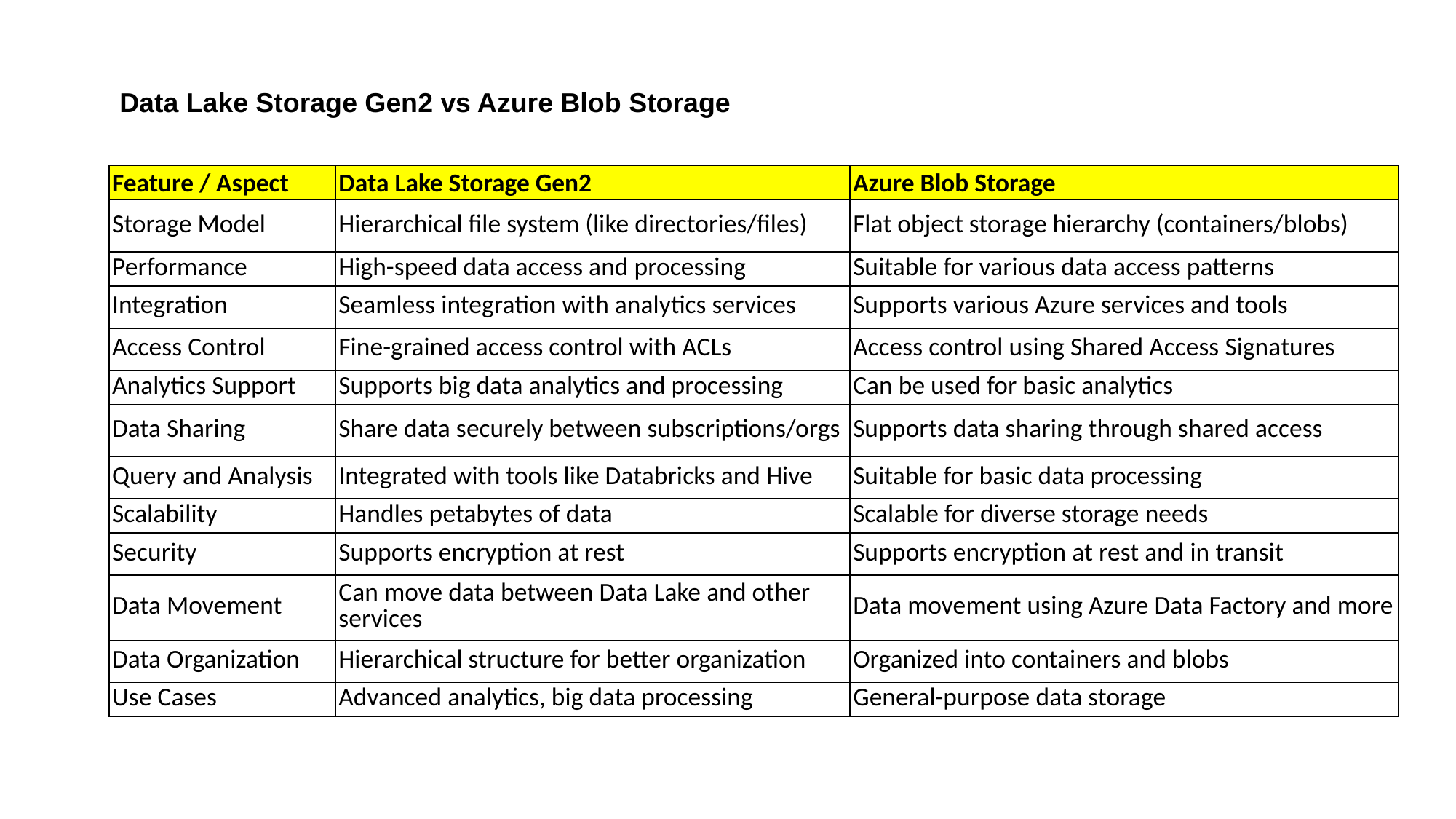

Data Lake Storage Gen2 vs Azure Blob Storage
| Feature / Aspect | Data Lake Storage Gen2 | Azure Blob Storage |
| --- | --- | --- |
| Storage Model | Hierarchical file system (like directories/files) | Flat object storage hierarchy (containers/blobs) |
| Performance | High-speed data access and processing | Suitable for various data access patterns |
| Integration | Seamless integration with analytics services | Supports various Azure services and tools |
| Access Control | Fine-grained access control with ACLs | Access control using Shared Access Signatures |
| Analytics Support | Supports big data analytics and processing | Can be used for basic analytics |
| Data Sharing | Share data securely between subscriptions/orgs | Supports data sharing through shared access |
| Query and Analysis | Integrated with tools like Databricks and Hive | Suitable for basic data processing |
| Scalability | Handles petabytes of data | Scalable for diverse storage needs |
| Security | Supports encryption at rest | Supports encryption at rest and in transit |
| Data Movement | Can move data between Data Lake and other services | Data movement using Azure Data Factory and more |
| Data Organization | Hierarchical structure for better organization | Organized into containers and blobs |
| Use Cases | Advanced analytics, big data processing | General-purpose data storage |